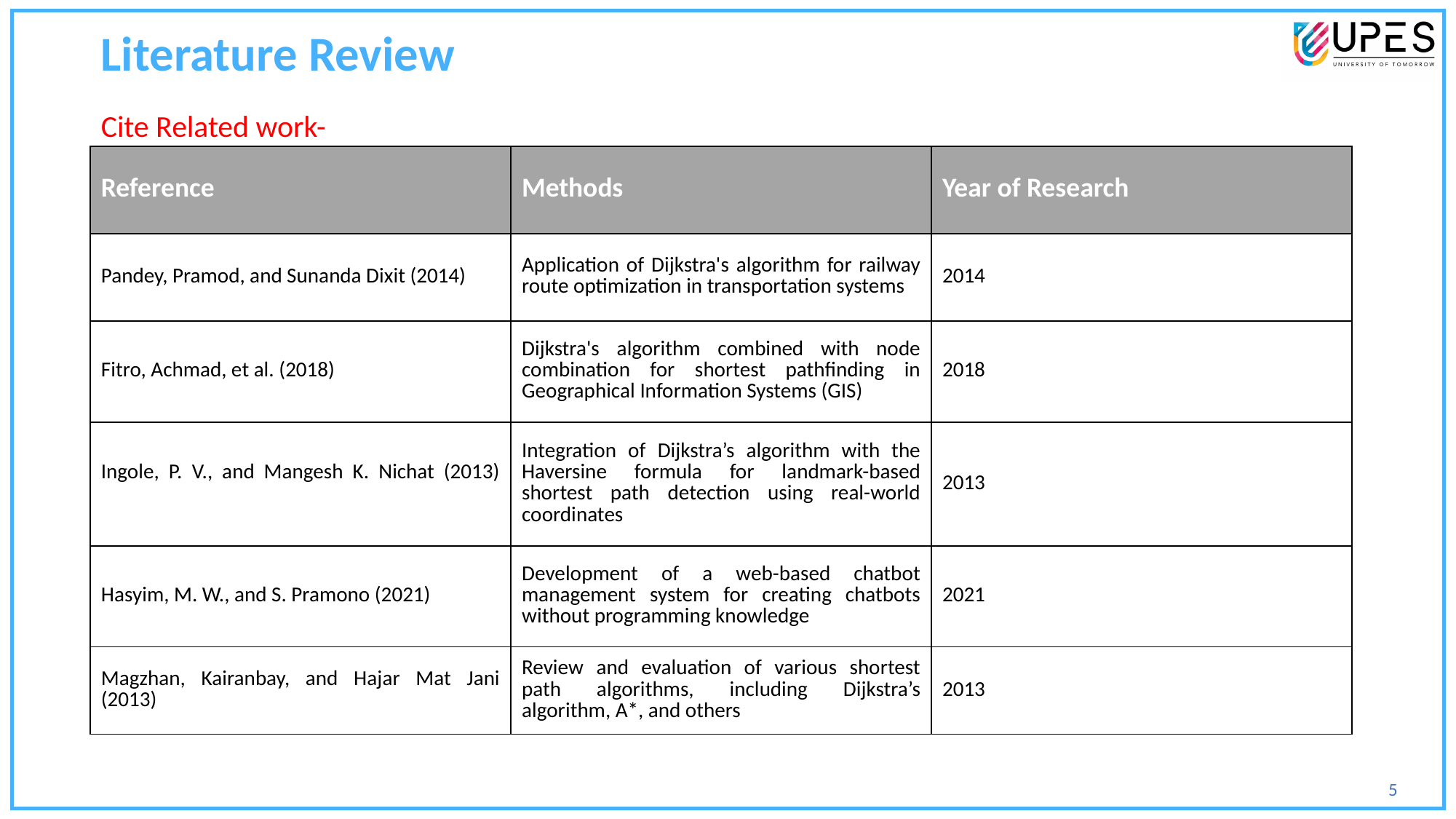

Literature Review
Cite Related work-

| Reference | Methods | Year of Research |
| --- | --- | --- |
| Pandey, Pramod, and Sunanda Dixit (2014) | Application of Dijkstra's algorithm for railway route optimization in transportation systems | 2014 |
| Fitro, Achmad, et al. (2018) | Dijkstra's algorithm combined with node combination for shortest pathfinding in Geographical Information Systems (GIS) | 2018 |
| Ingole, P. V., and Mangesh K. Nichat (2013) | Integration of Dijkstra’s algorithm with the Haversine formula for landmark-based shortest path detection using real-world coordinates | 2013 |
| Hasyim, M. W., and S. Pramono (2021) | Development of a web-based chatbot management system for creating chatbots without programming knowledge | 2021 |
| Magzhan, Kairanbay, and Hajar Mat Jani (2013) | Review and evaluation of various shortest path algorithms, including Dijkstra’s algorithm, A\*, and others | 2013 |
5